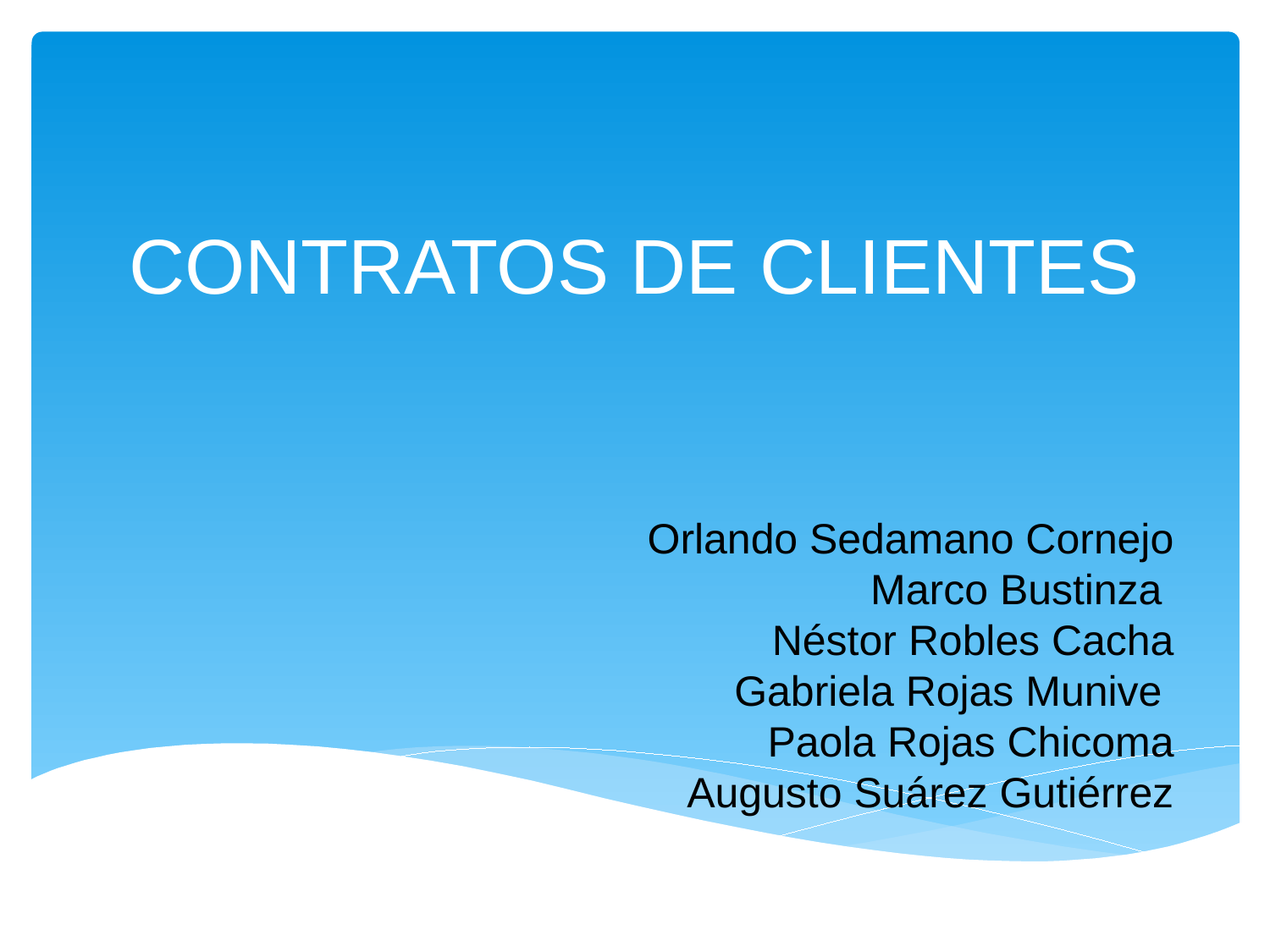

# CONTRATOS DE CLIENTES
Orlando Sedamano Cornejo
Marco Bustinza
Néstor Robles Cacha
Gabriela Rojas Munive
Paola Rojas Chicoma
Augusto Suárez Gutiérrez